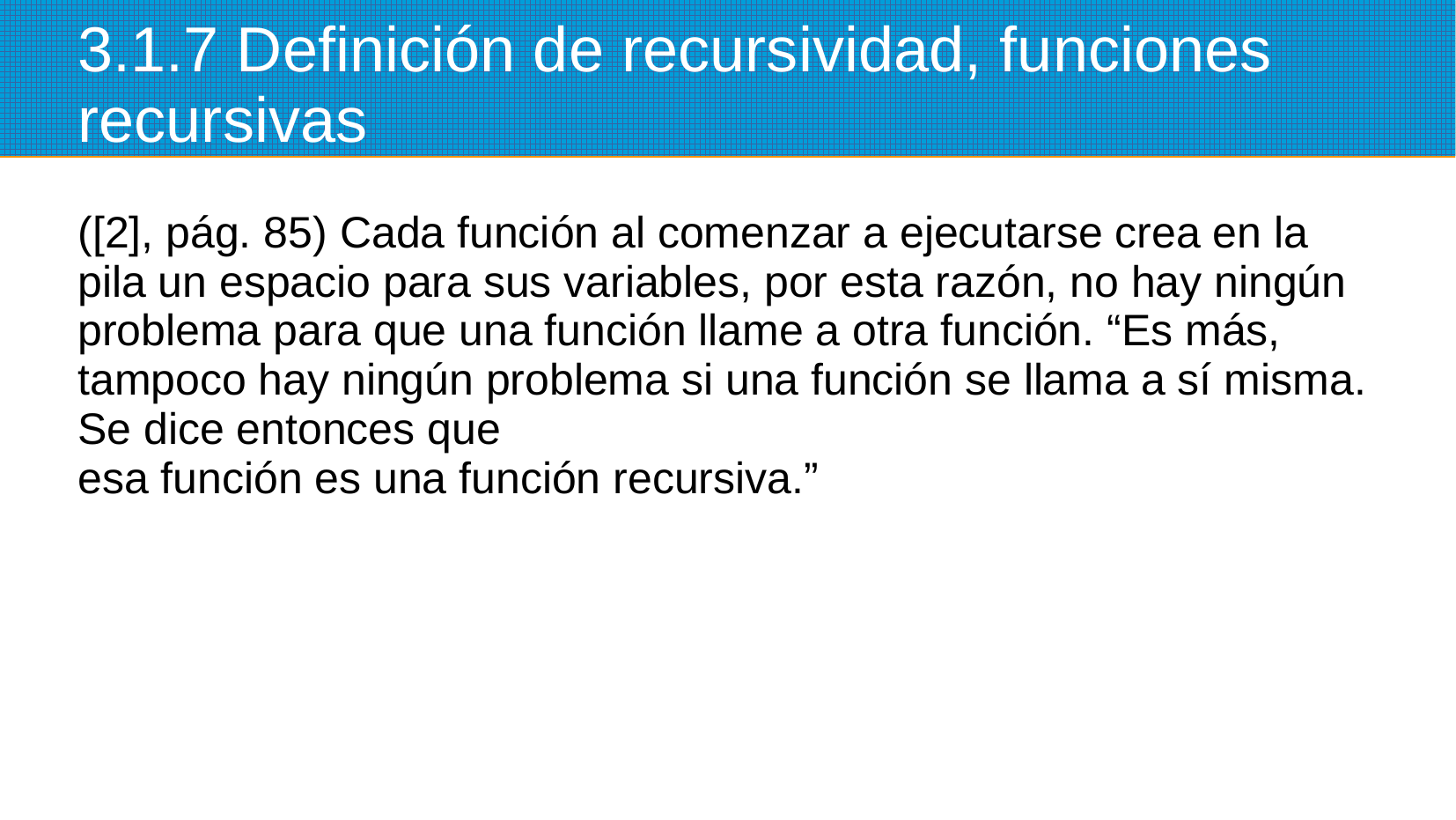

3.1.7 Definición de recursividad, funciones recursivas
([2], pág. 85) Cada función al comenzar a ejecutarse crea en la pila un espacio para sus variables, por esta razón, no hay ningún problema para que una función llame a otra función. “Es más, tampoco hay ningún problema si una función se llama a sí misma. Se dice entonces que
esa función es una función recursiva.”